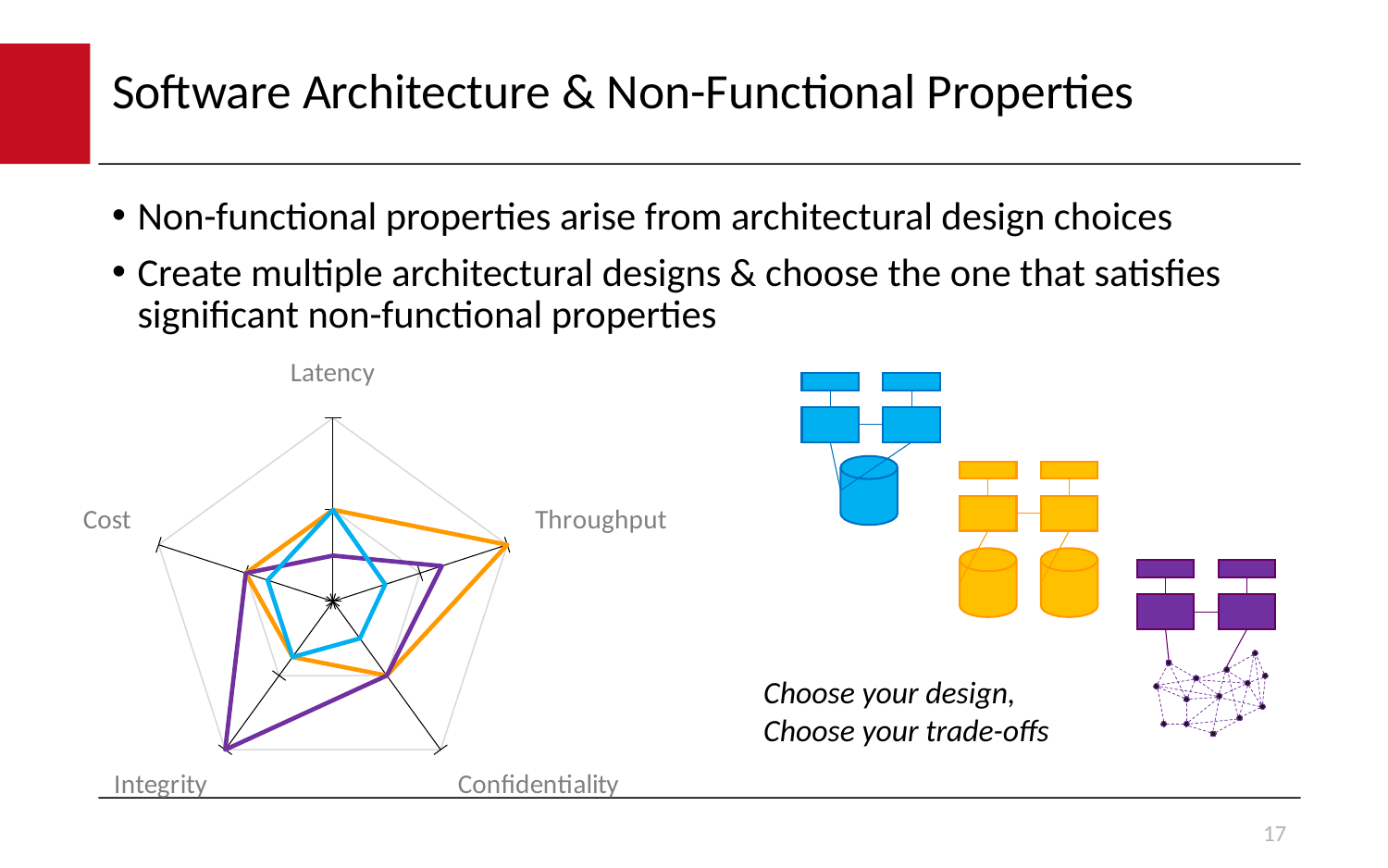

# Software Architecture & Non-Functional Properties
Non-functional properties arise from architectural design choices
Create multiple architectural designs & choose the one that satisfies significant non-functional properties

### Chart

| Category | NewS | NewI | NewC |
|---|---|---|---|
| Latency | 20.0 | 10.0 | 20.0 |
| Throughput | 40.0 | 25.0 | 12.0 |
| Confidentiality | 20.0 | 20.0 | 10.0 |
| Integrity | 15.0 | 40.0 | 15.0 |
| Cost | 20.0 | 20.0 | 15.0 |

Choose your design,
Choose your trade-offs
17